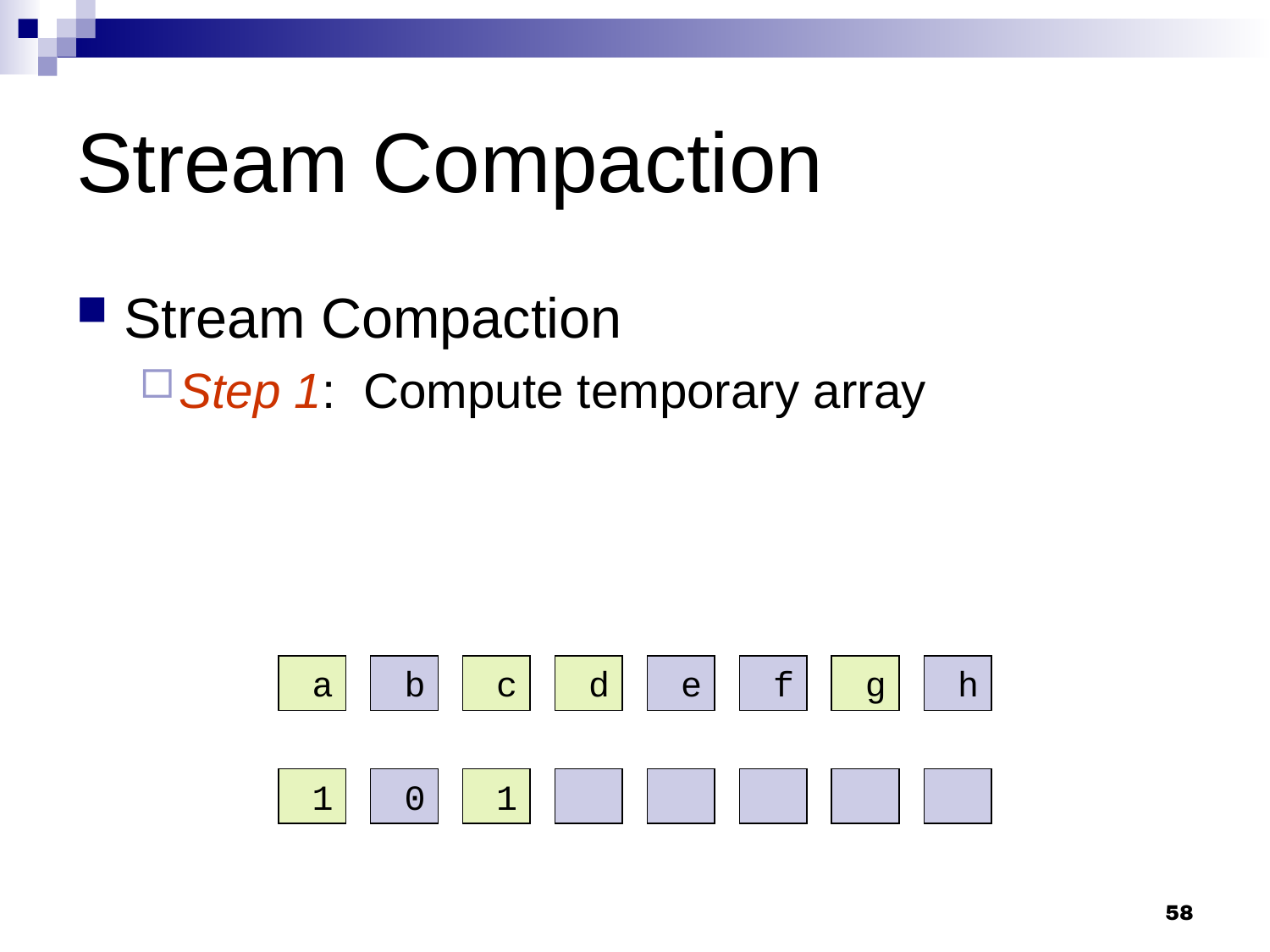

# Stream Compaction
Stream Compaction
Step 1:  Compute temporary array
 a
 b
 c
 d
 e
 f
 g
 h
 1
 0
 1

58